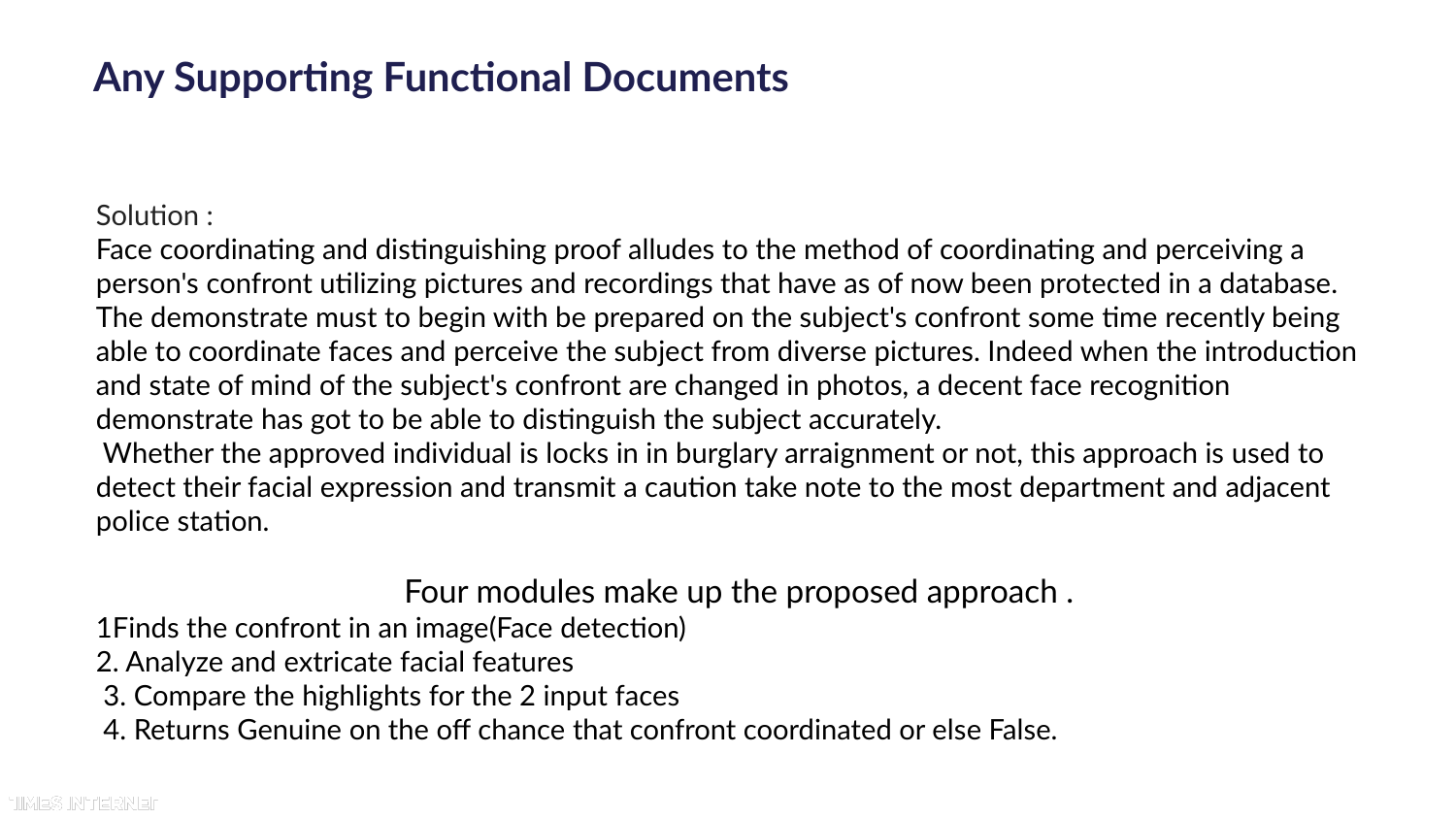

# Any Supporting Functional Documents
Solution :
Face coordinating and distinguishing proof alludes to the method of coordinating and perceiving a person's confront utilizing pictures and recordings that have as of now been protected in a database. The demonstrate must to begin with be prepared on the subject's confront some time recently being able to coordinate faces and perceive the subject from diverse pictures. Indeed when the introduction and state of mind of the subject's confront are changed in photos, a decent face recognition demonstrate has got to be able to distinguish the subject accurately.
 Whether the approved individual is locks in in burglary arraignment or not, this approach is used to detect their facial expression and transmit a caution take note to the most department and adjacent police station.

Four modules make up the proposed approach .
1Finds the confront in an image(Face detection)
2. Analyze and extricate facial features
 3. Compare the highlights for the 2 input faces
 4. Returns Genuine on the off chance that confront coordinated or else False.